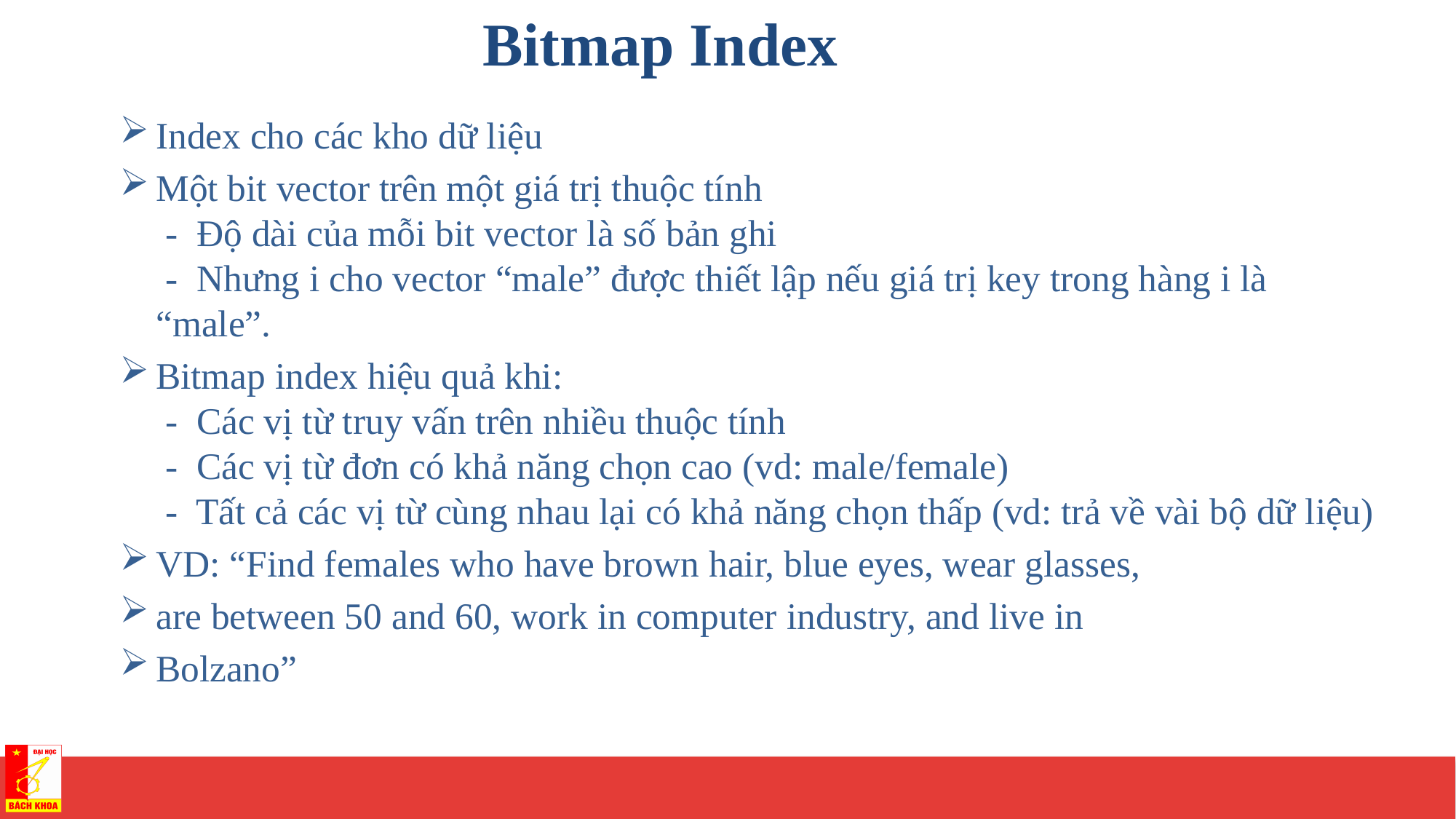

Bitmap Index

Index cho các kho dữ liệu
Một bit vector trên một giá trị thuộc tính
 -  Độ dài của mỗi bit vector là số bản ghi
 -  Nhưng i cho vector “male” được thiết lập nếu giá trị key trong hàng i là “male”.
Bitmap index hiệu quả khi:
 -  Các vị từ truy vấn trên nhiều thuộc tính
 -  Các vị từ đơn có khả năng chọn cao (vd: male/female)
 -  Tất cả các vị từ cùng nhau lại có khả năng chọn thấp (vd: trả về vài bộ dữ liệu)
VD: “Find females who have brown hair, blue eyes, wear glasses,
are between 50 and 60, work in computer industry, and live in
Bolzano”